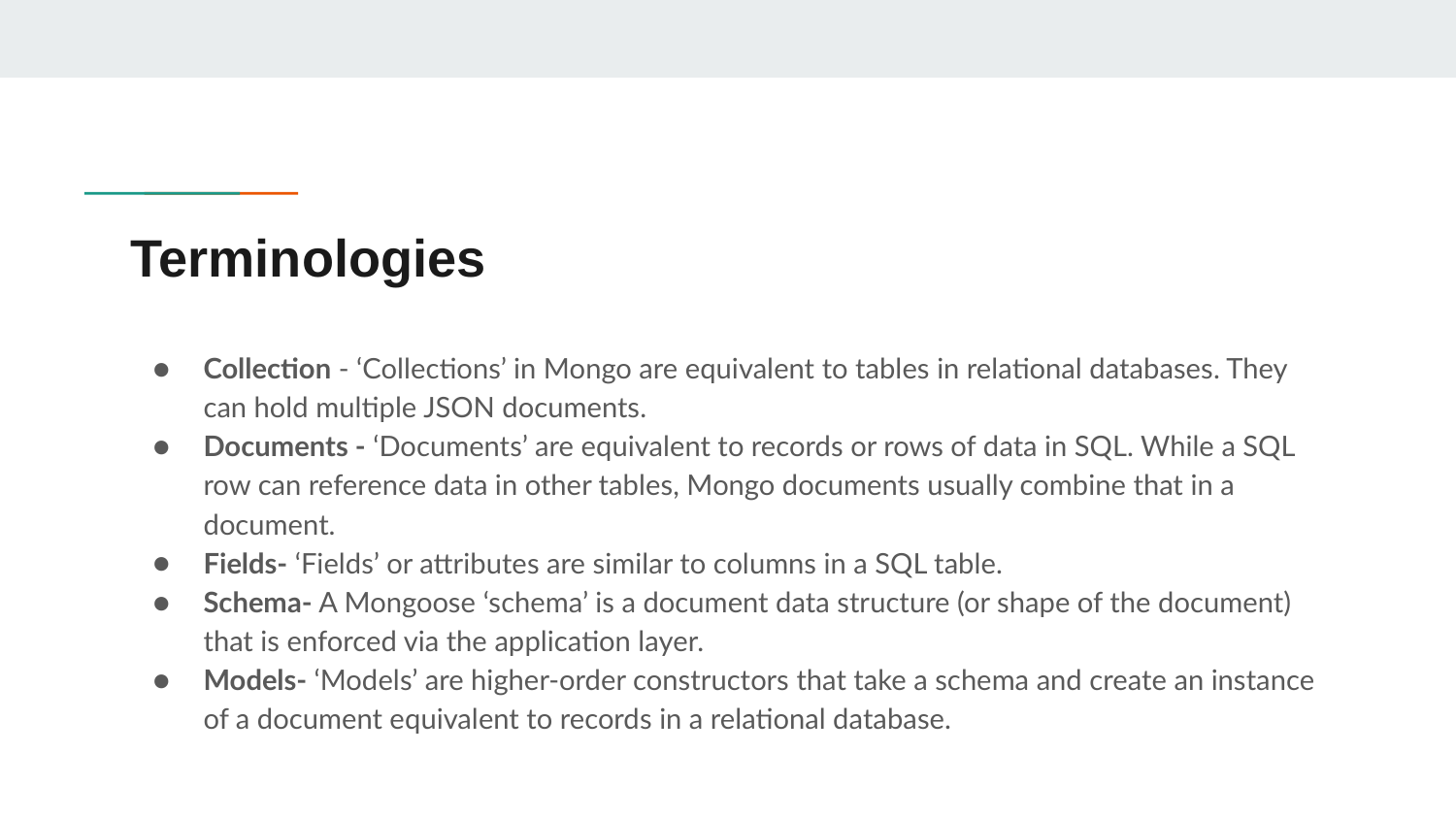

# Terminologies
Collection - ‘Collections’ in Mongo are equivalent to tables in relational databases. They can hold multiple JSON documents.
Documents - ‘Documents’ are equivalent to records or rows of data in SQL. While a SQL row can reference data in other tables, Mongo documents usually combine that in a document.
Fields- ‘Fields’ or attributes are similar to columns in a SQL table.
Schema- A Mongoose ‘schema’ is a document data structure (or shape of the document) that is enforced via the application layer.
Models- ‘Models’ are higher-order constructors that take a schema and create an instance of a document equivalent to records in a relational database.